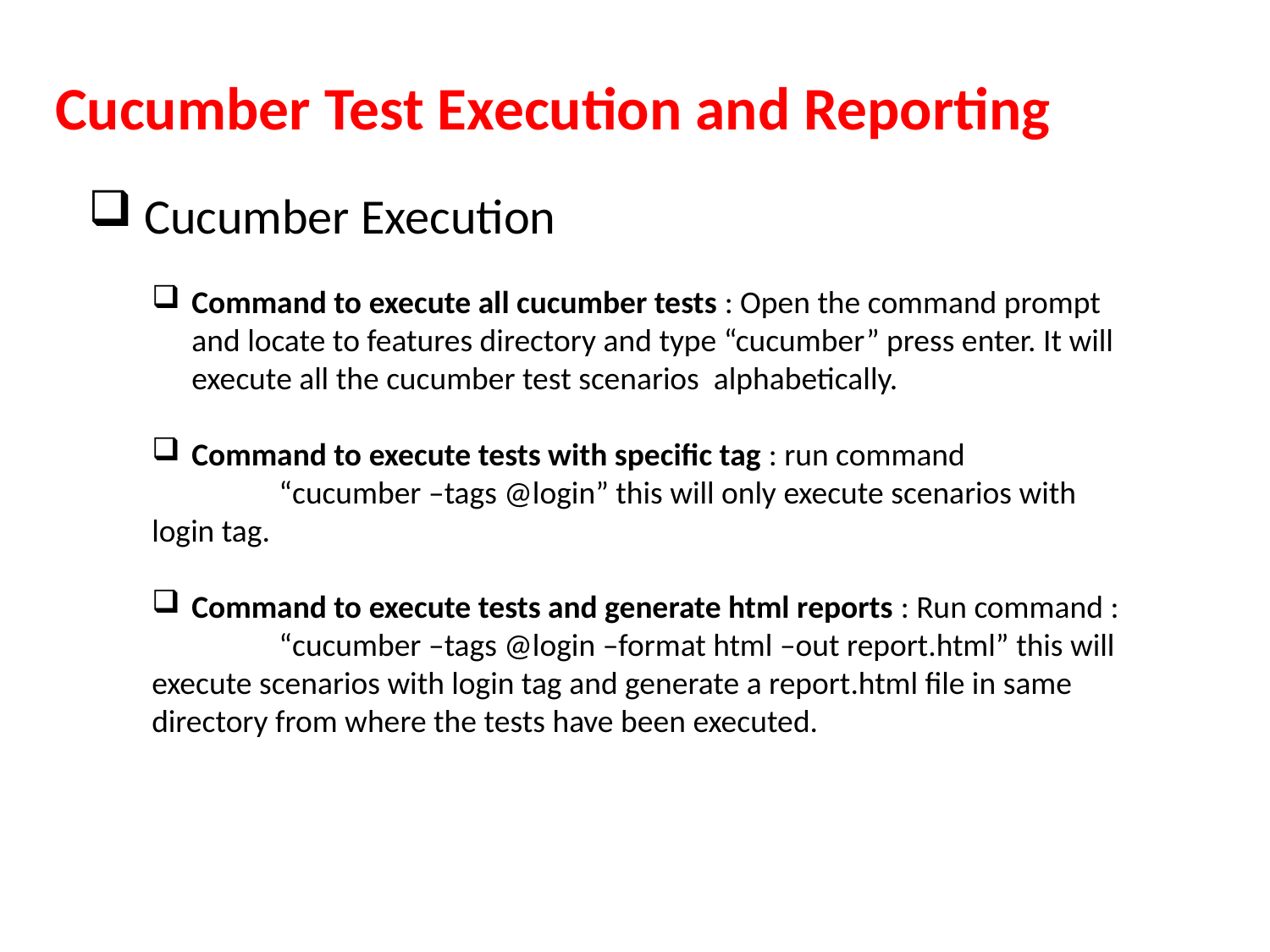

# Cucumber Test Execution and Reporting
 Cucumber Execution

Command to execute all cucumber tests : Open the command prompt and locate to features directory and type “cucumber” press enter. It will execute all the cucumber test scenarios  alphabetically.

Command to execute tests with specific tag : run command
	“cucumber –tags @login” this will only execute scenarios with login tag.

Command to execute tests and generate html reports : Run command :
	“cucumber –tags @login –format html –out report.html” this will execute scenarios with login tag and generate a report.html file in same directory from where the tests have been executed.